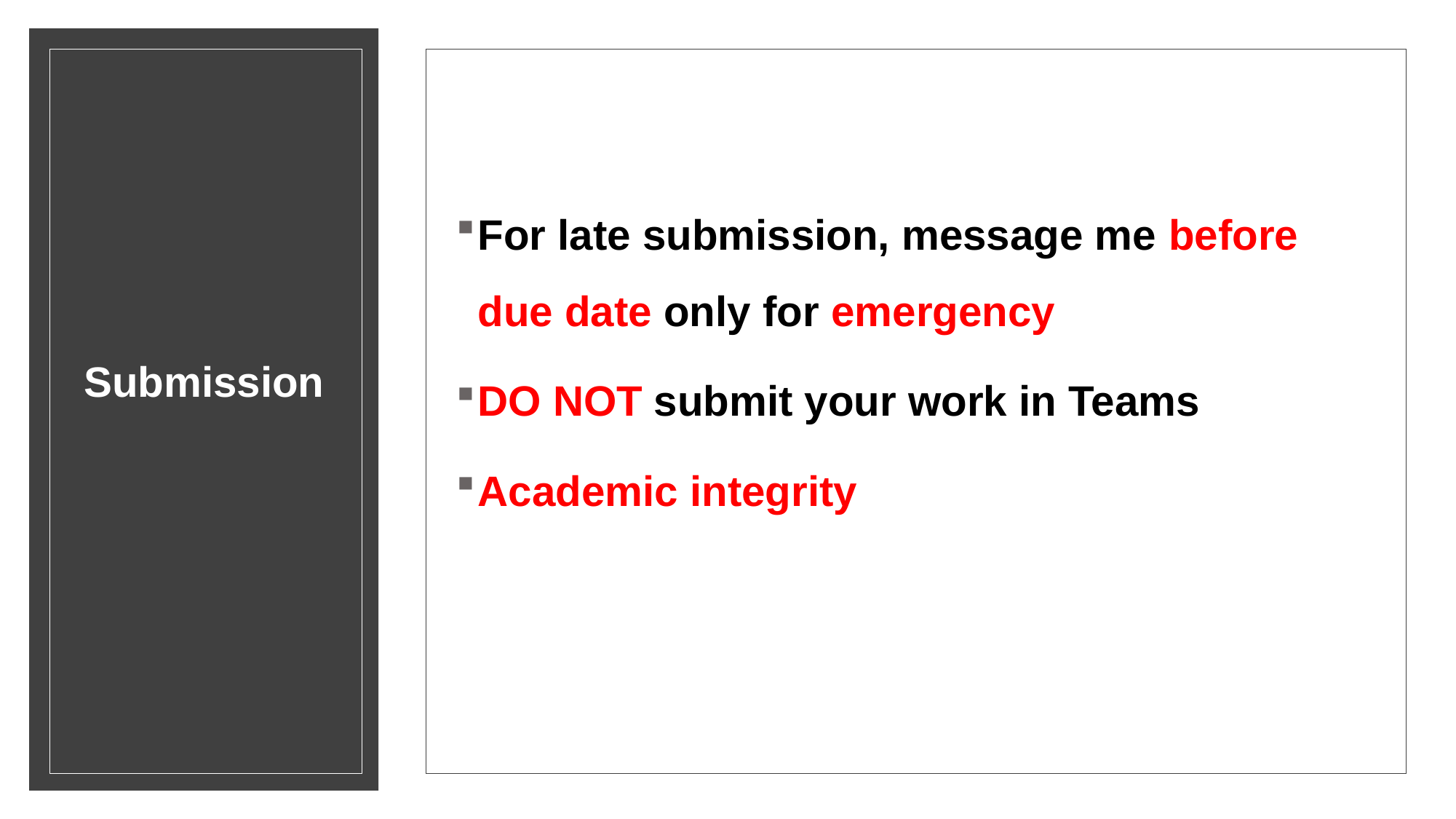

For late submission, message me before due date only for emergency
DO NOT submit your work in Teams
Academic integrity

# Submission